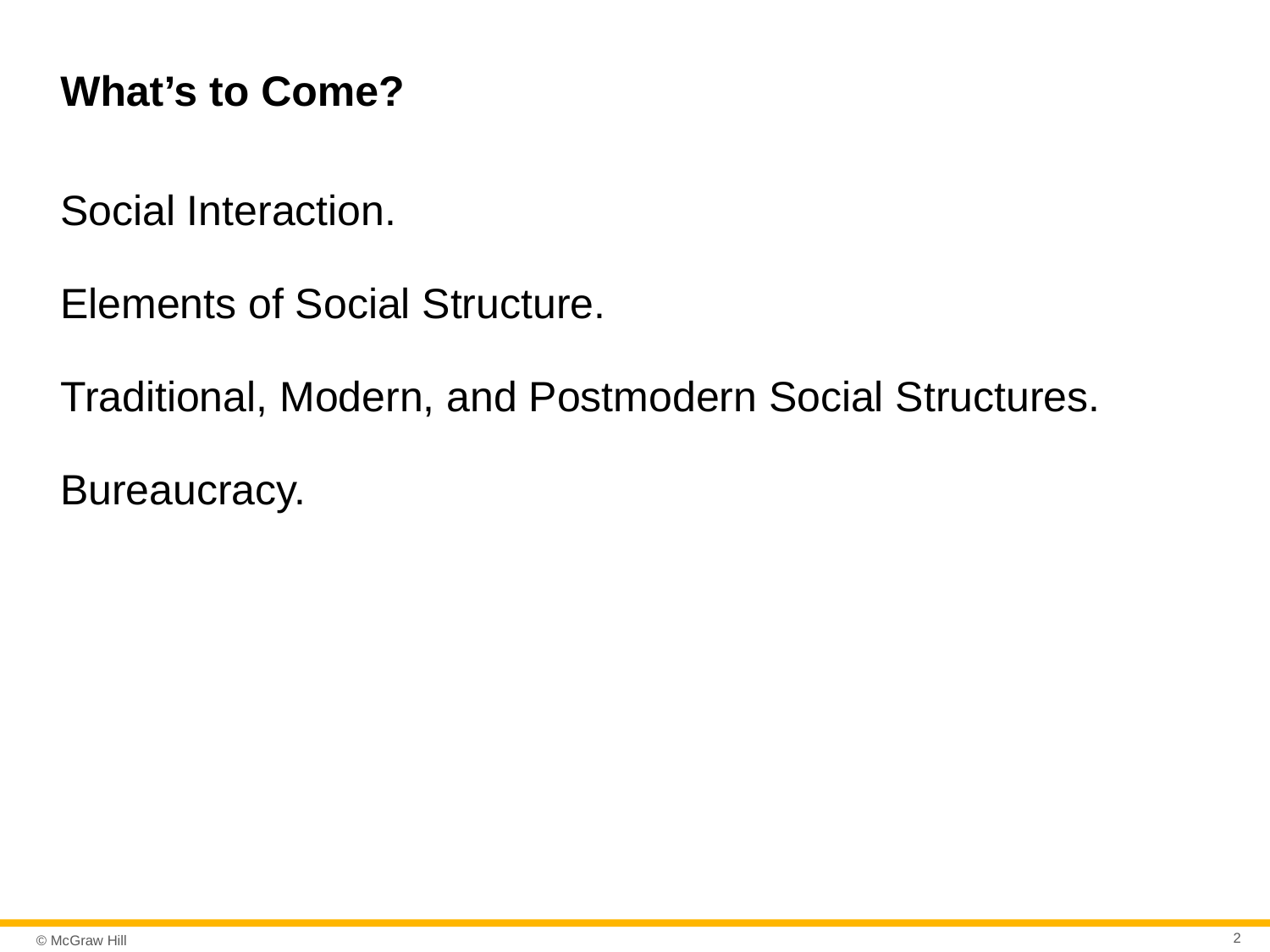

# What’s to Come?
Social Interaction.
Elements of Social Structure.
Traditional, Modern, and Postmodern Social Structures.
Bureaucracy.